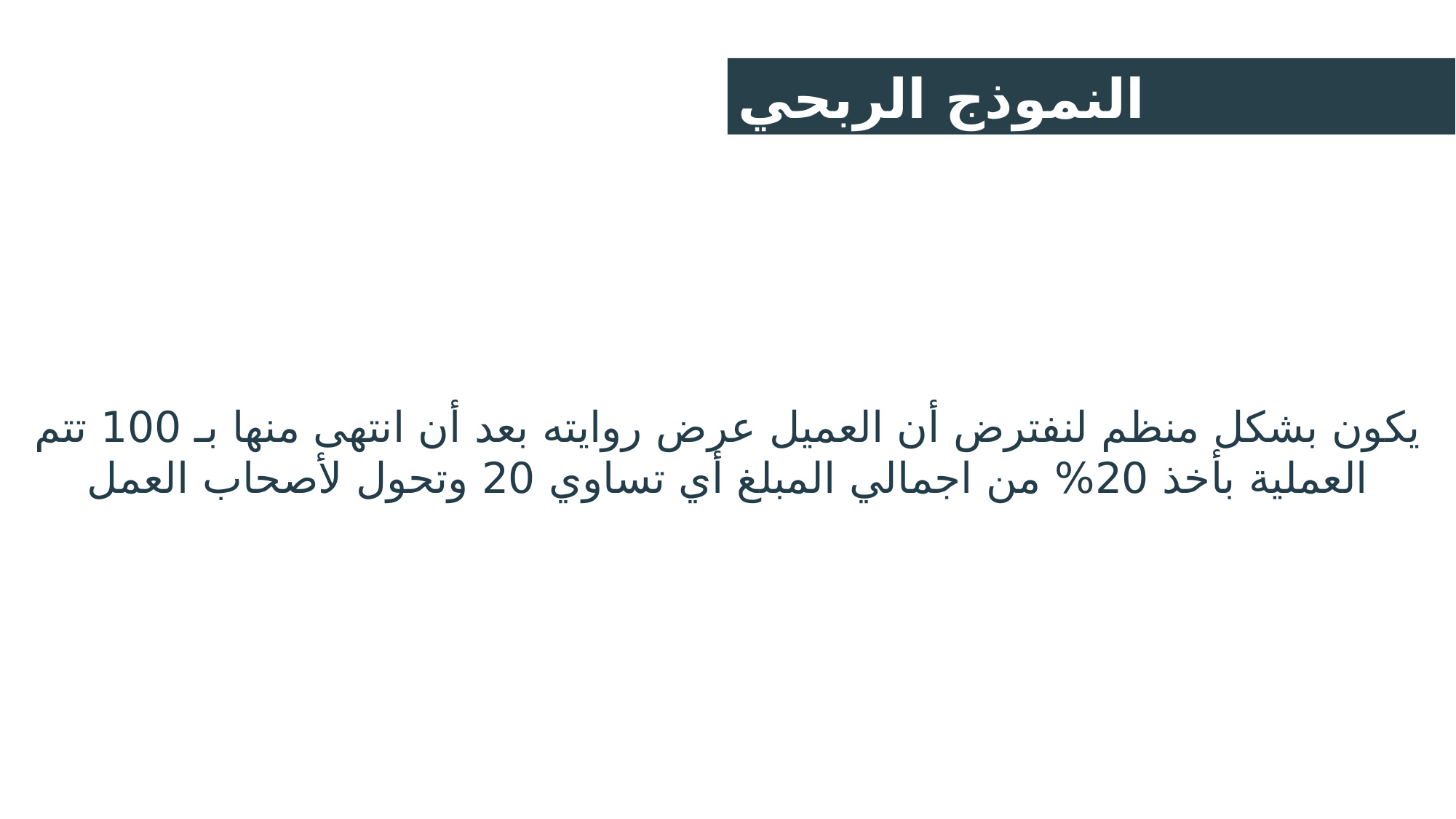

النموذج الربحي
يكون بشكل منظم لنفترض أن العميل عرض روايته بعد أن انتهى منها بـ 100 تتم العملية بأخذ 20% من اجمالي المبلغ أي تساوي 20 وتحول لأصحاب العمل